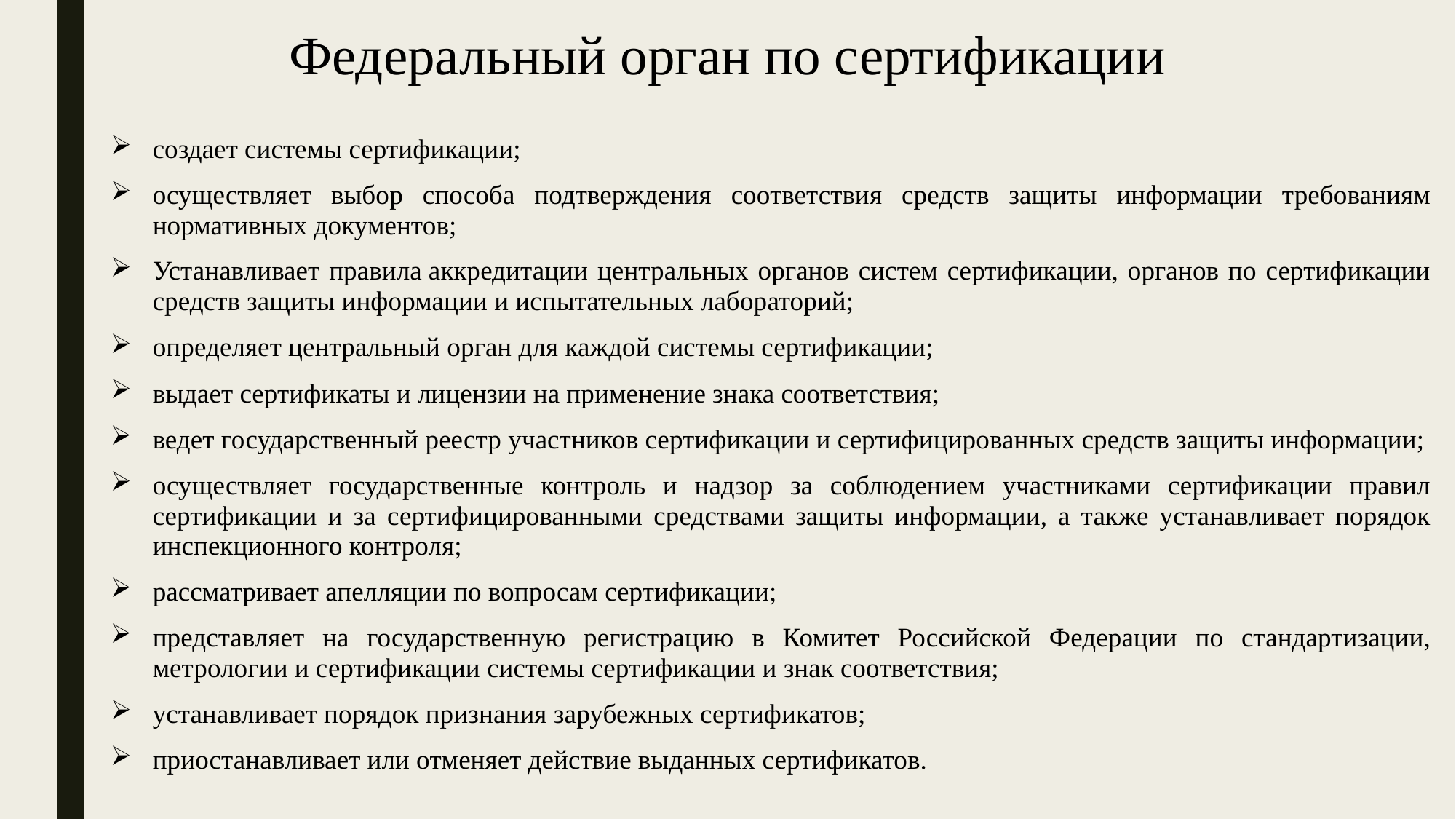

# Федеральный орган по сертификации
создает системы сертификации;
осуществляет выбор способа подтверждения соответствия средств защиты информации требованиям нормативных документов;
Устанавливает правила аккредитации центральных органов систем сертификации, органов по сертификации средств защиты информации и испытательных лабораторий;
определяет центральный орган для каждой системы сертификации;
выдает сертификаты и лицензии на применение знака соответствия;
ведет государственный реестр участников сертификации и сертифицированных средств защиты информации;
осуществляет государственные контроль и надзор за соблюдением участниками сертификации правил сертификации и за сертифицированными средствами защиты информации, а также устанавливает порядок инспекционного контроля;
рассматривает апелляции по вопросам сертификации;
представляет на государственную регистрацию в Комитет Российской Федерации по стандартизации, метрологии и сертификации системы сертификации и знак соответствия;
устанавливает порядок признания зарубежных сертификатов;
приостанавливает или отменяет действие выданных сертификатов.